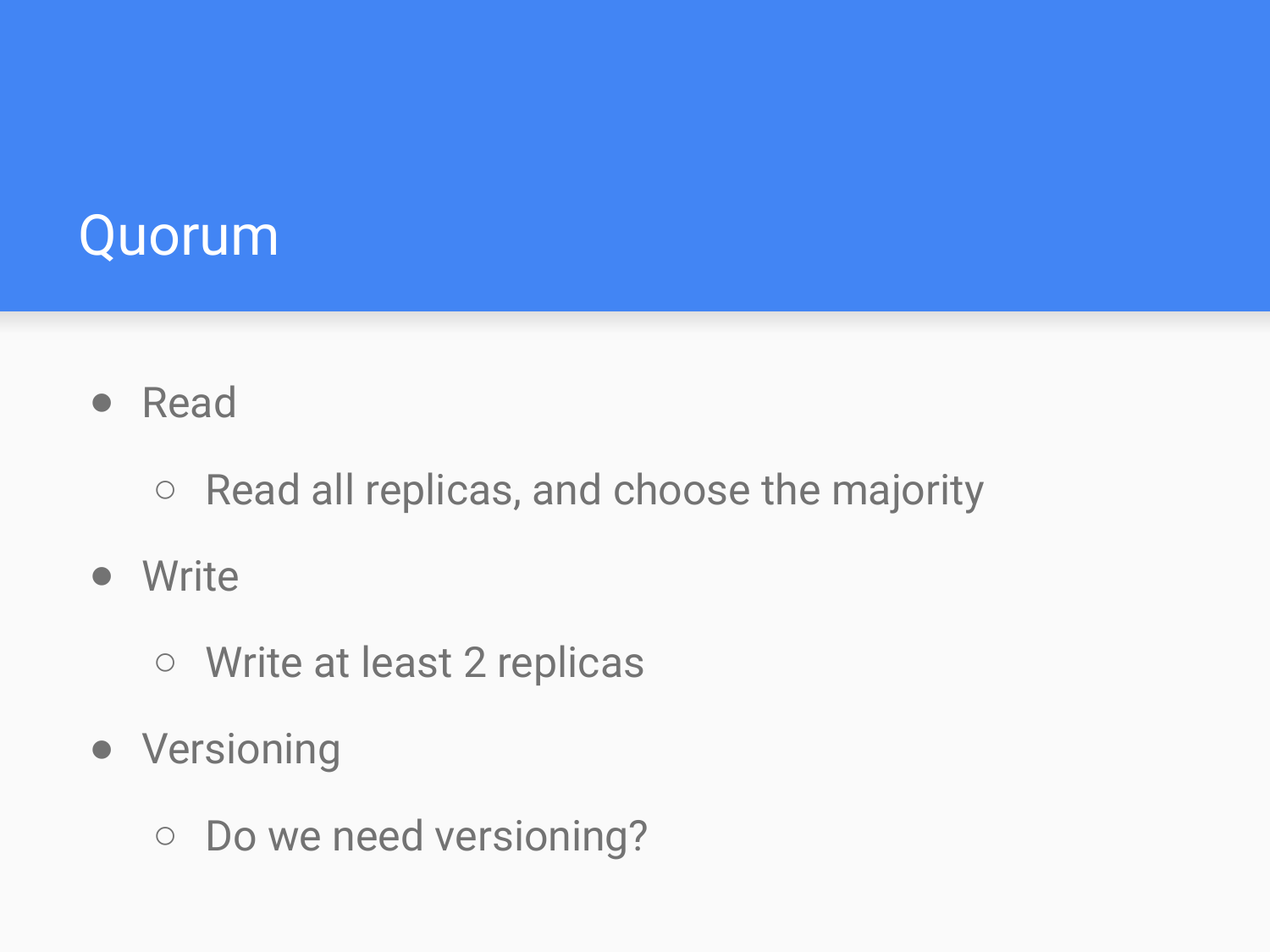

# Quorum
Read
Read all replicas, and choose the majority
Write
Write at least 2 replicas
Versioning
Do we need versioning?